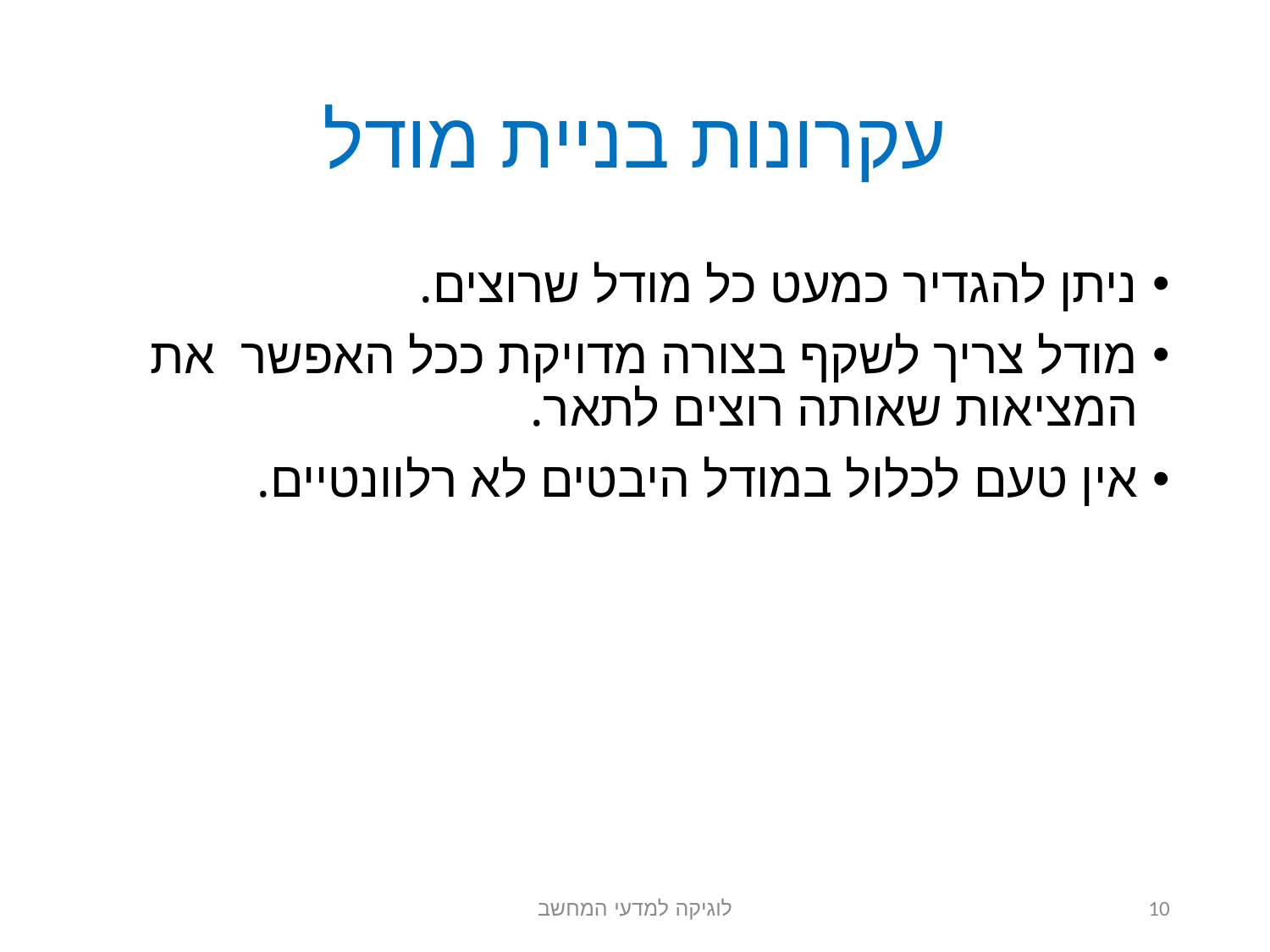

# עקרונות בניית מודל
ניתן להגדיר כמעט כל מודל שרוצים.
מודל צריך לשקף בצורה מדויקת ככל האפשר  את המציאות שאותה רוצים לתאר.
אין טעם לכלול במודל היבטים לא רלוונטיים.

לוגיקה למדעי המחשב
10